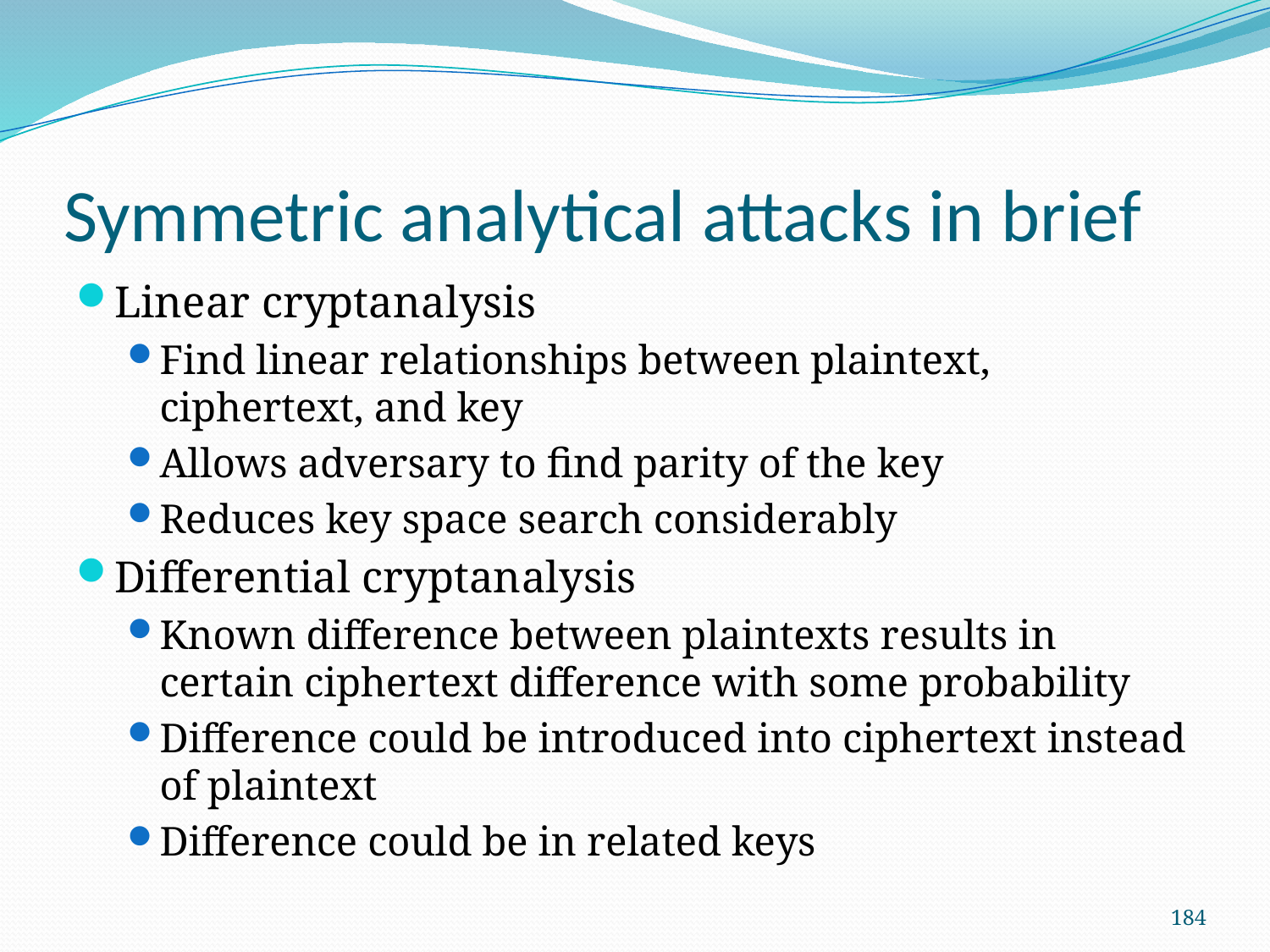

# Symmetric analytical attacks in brief
Linear cryptanalysis
Find linear relationships between plaintext, ciphertext, and key
Allows adversary to find parity of the key
Reduces key space search considerably
Differential cryptanalysis
Known difference between plaintexts results in certain ciphertext difference with some probability
Difference could be introduced into ciphertext instead of plaintext
Difference could be in related keys
184